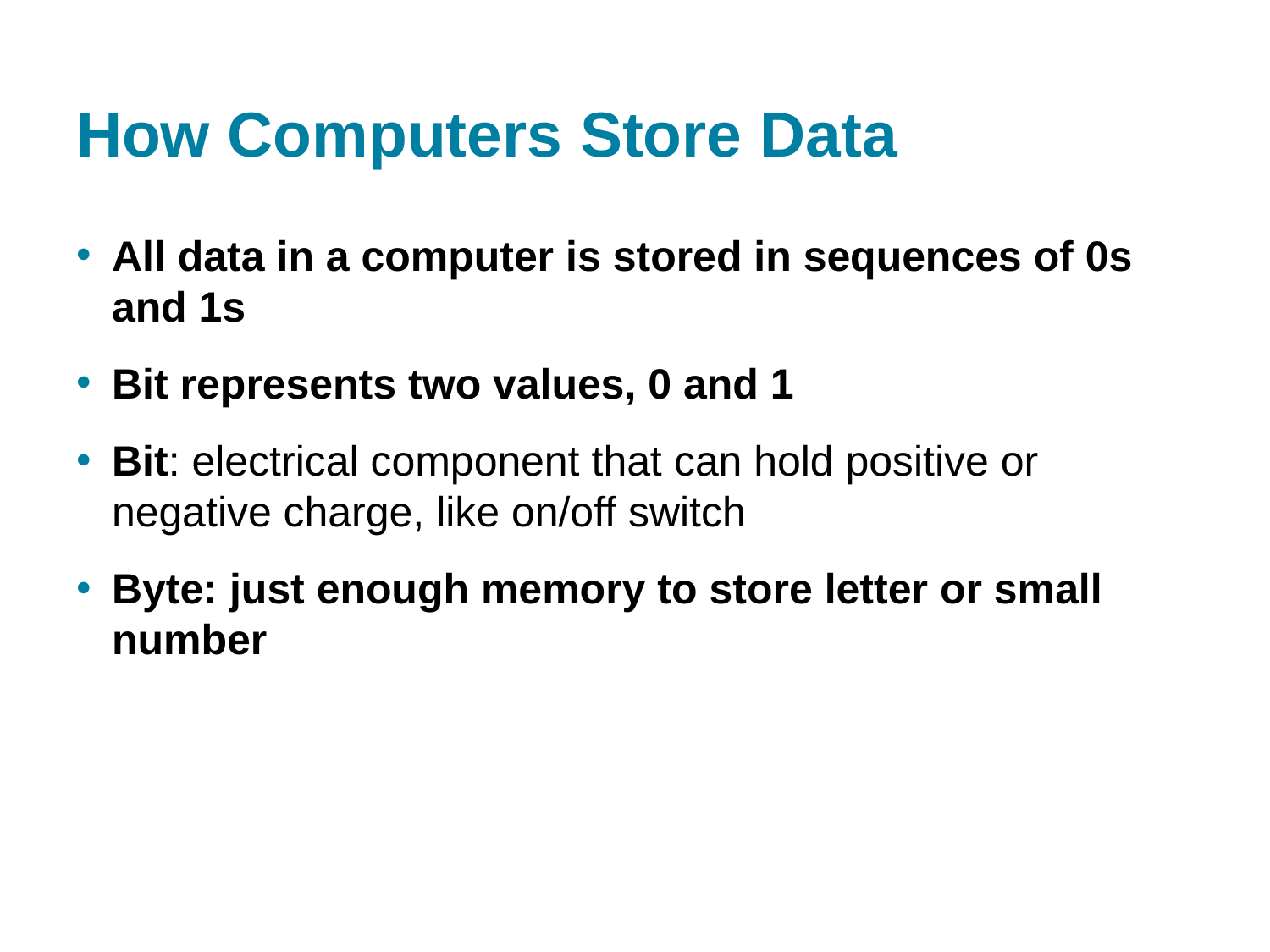

# How Computers Store Data
All data in a computer is stored in sequences of 0s and 1s
Bit represents two values, 0 and 1
Bit: electrical component that can hold positive or negative charge, like on/off switch
Byte: just enough memory to store letter or small number